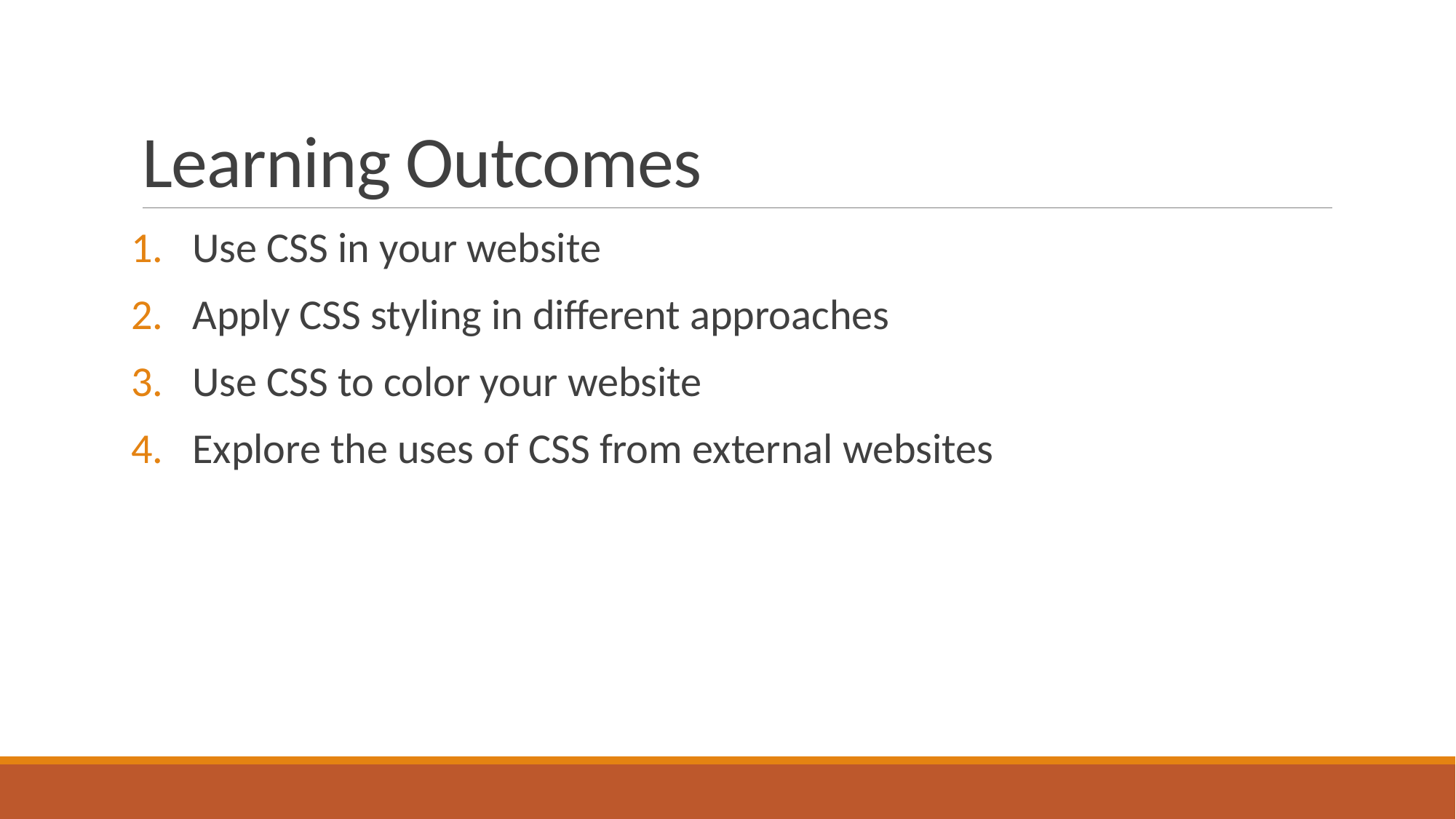

# Learning Outcomes
Use CSS in your website
Apply CSS styling in different approaches
Use CSS to color your website
Explore the uses of CSS from external websites